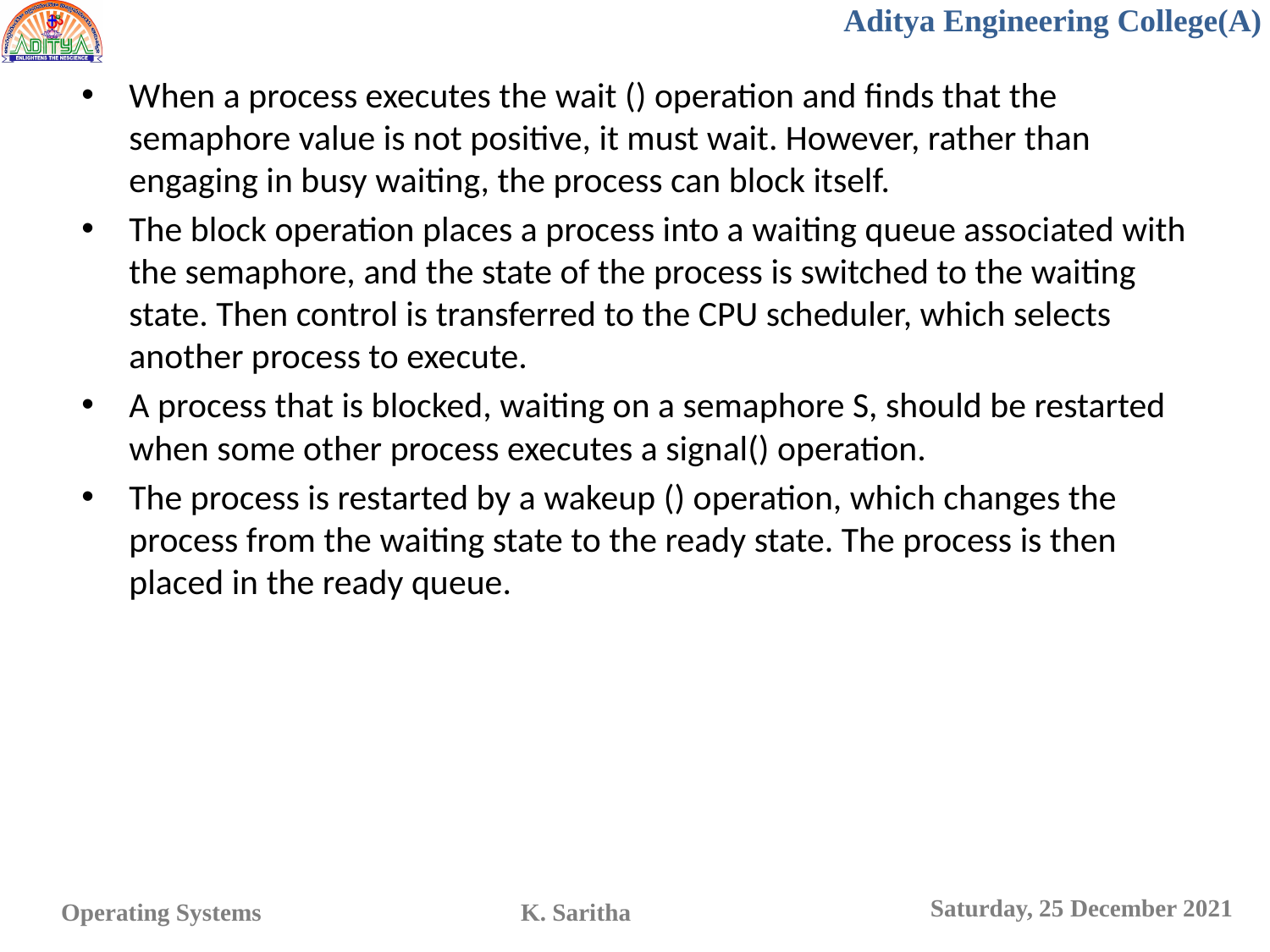

When a process executes the wait () operation and finds that the semaphore value is not positive, it must wait. However, rather than engaging in busy waiting, the process can block itself.
The block operation places a process into a waiting queue associated with the semaphore, and the state of the process is switched to the waiting state. Then control is transferred to the CPU scheduler, which selects another process to execute.
A process that is blocked, waiting on a semaphore S, should be restarted when some other process executes a signal() operation.
The process is restarted by a wakeup () operation, which changes the process from the waiting state to the ready state. The process is then placed in the ready queue.